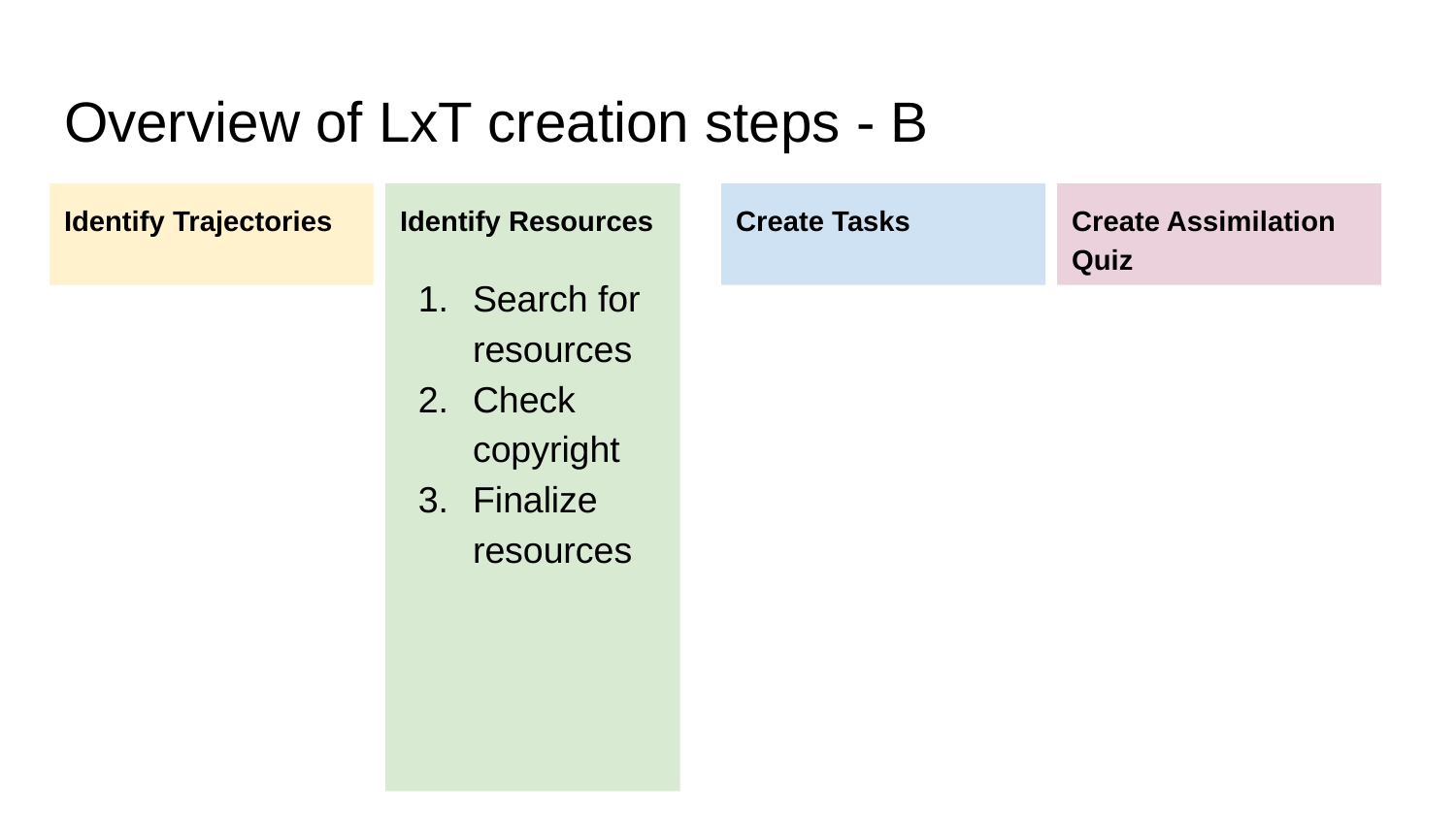

# Overview of LxT creation steps - B
Identify Trajectories
Identify Resources
Search for resources
Check copyright
Finalize resources
Create Tasks
Create Assimilation Quiz